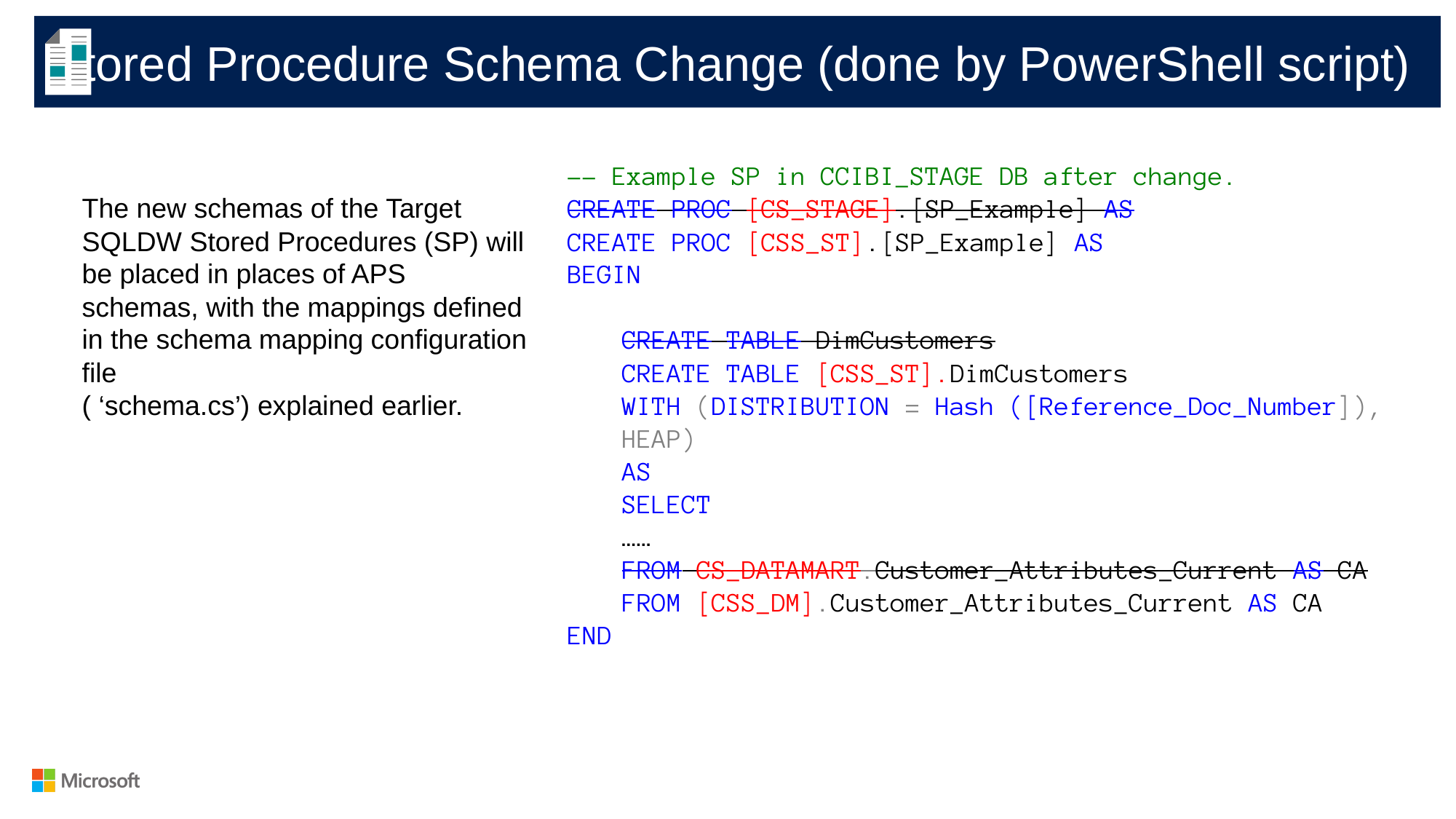

Stored Procedure Schema Change (done by PowerShell script)

The new schemas of the Target SQLDW Stored Procedures (SP) will be placed in places of APS schemas, with the mappings defined in the schema mapping configuration file
( ‘schema.cs’) explained earlier.

-- Example SP in CCIBI_STAGE DB after change.
CREATE PROC [CS_STAGE].[SP_Example] AS
CREATE PROC [CSS_ST].[SP_Example] AS
BEGIN

CREATE TABLE DimCustomers
CREATE TABLE [CSS_ST].DimCustomers
WITH (DISTRIBUTION = Hash ([Reference_Doc_Number]), HEAP)
AS
SELECT
……
FROM CS_DATAMART.Customer_Attributes_Current AS CA
FROM [CSS_DM].Customer_Attributes_Current AS CA
END